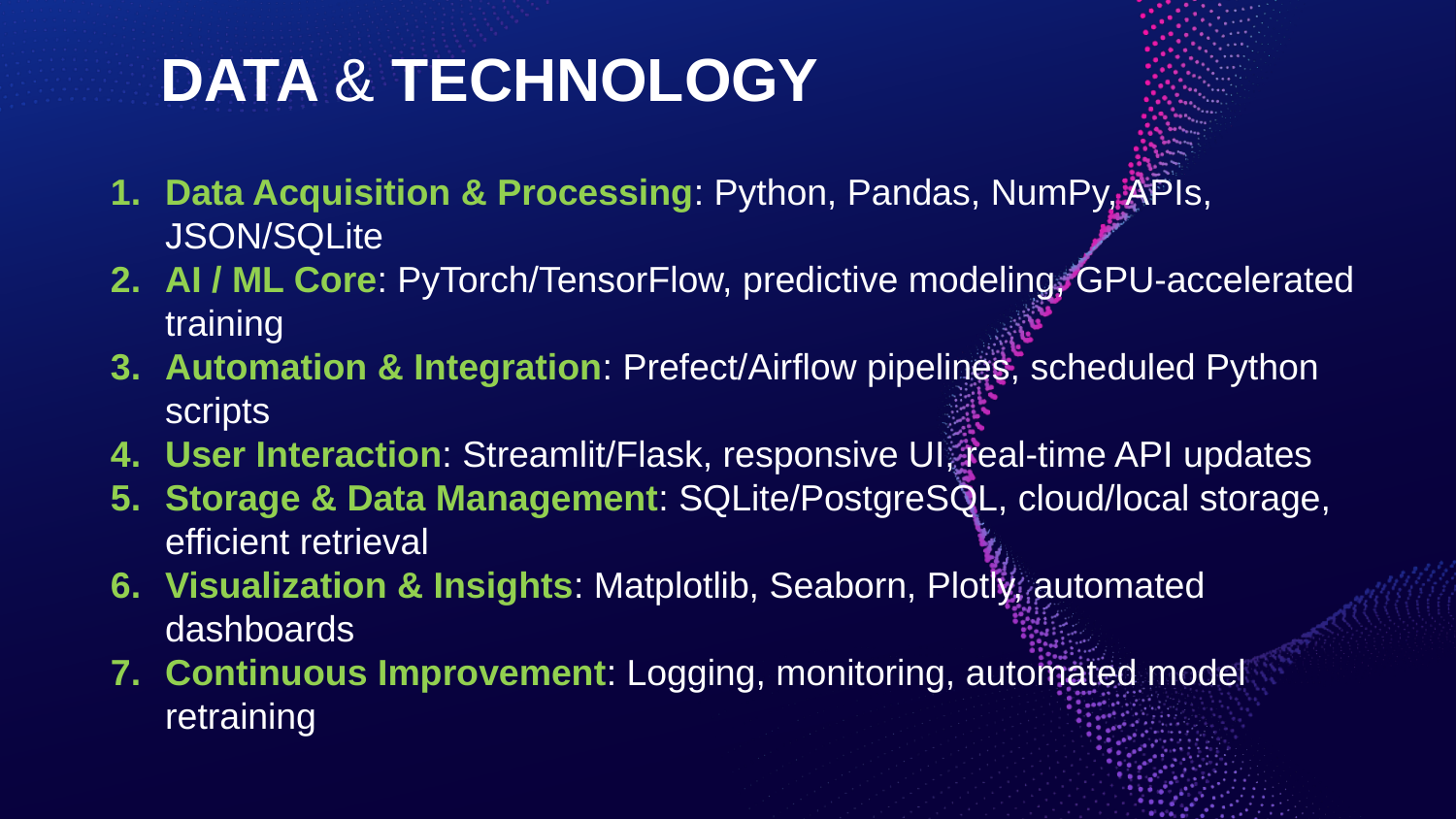

# DATA & TECHNOLOGY
Data Acquisition & Processing: Python, Pandas, NumPy, APIs, JSON/SQLite
AI / ML Core: PyTorch/TensorFlow, predictive modeling, GPU-accelerated training
Automation & Integration: Prefect/Airflow pipelines, scheduled Python scripts
User Interaction: Streamlit/Flask, responsive UI, real-time API updates
Storage & Data Management: SQLite/PostgreSQL, cloud/local storage, efficient retrieval
Visualization & Insights: Matplotlib, Seaborn, Plotly, automated dashboards
Continuous Improvement: Logging, monitoring, automated model retraining